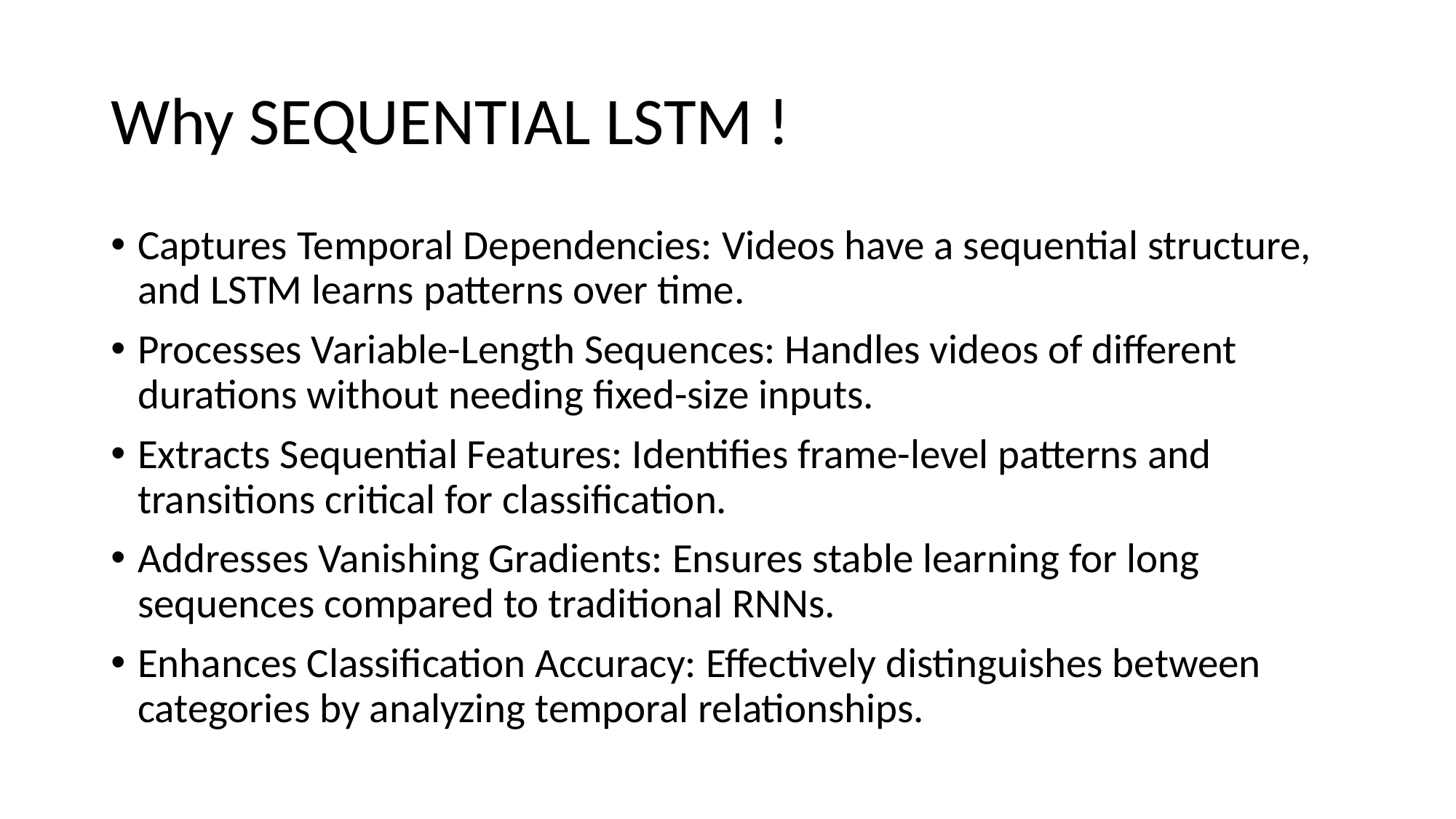

# Why SEQUENTIAL LSTM !
Captures Temporal Dependencies: Videos have a sequential structure, and LSTM learns patterns over time.
Processes Variable-Length Sequences: Handles videos of different durations without needing fixed-size inputs.
Extracts Sequential Features: Identifies frame-level patterns and transitions critical for classification.
Addresses Vanishing Gradients: Ensures stable learning for long sequences compared to traditional RNNs.
Enhances Classification Accuracy: Effectively distinguishes between categories by analyzing temporal relationships.